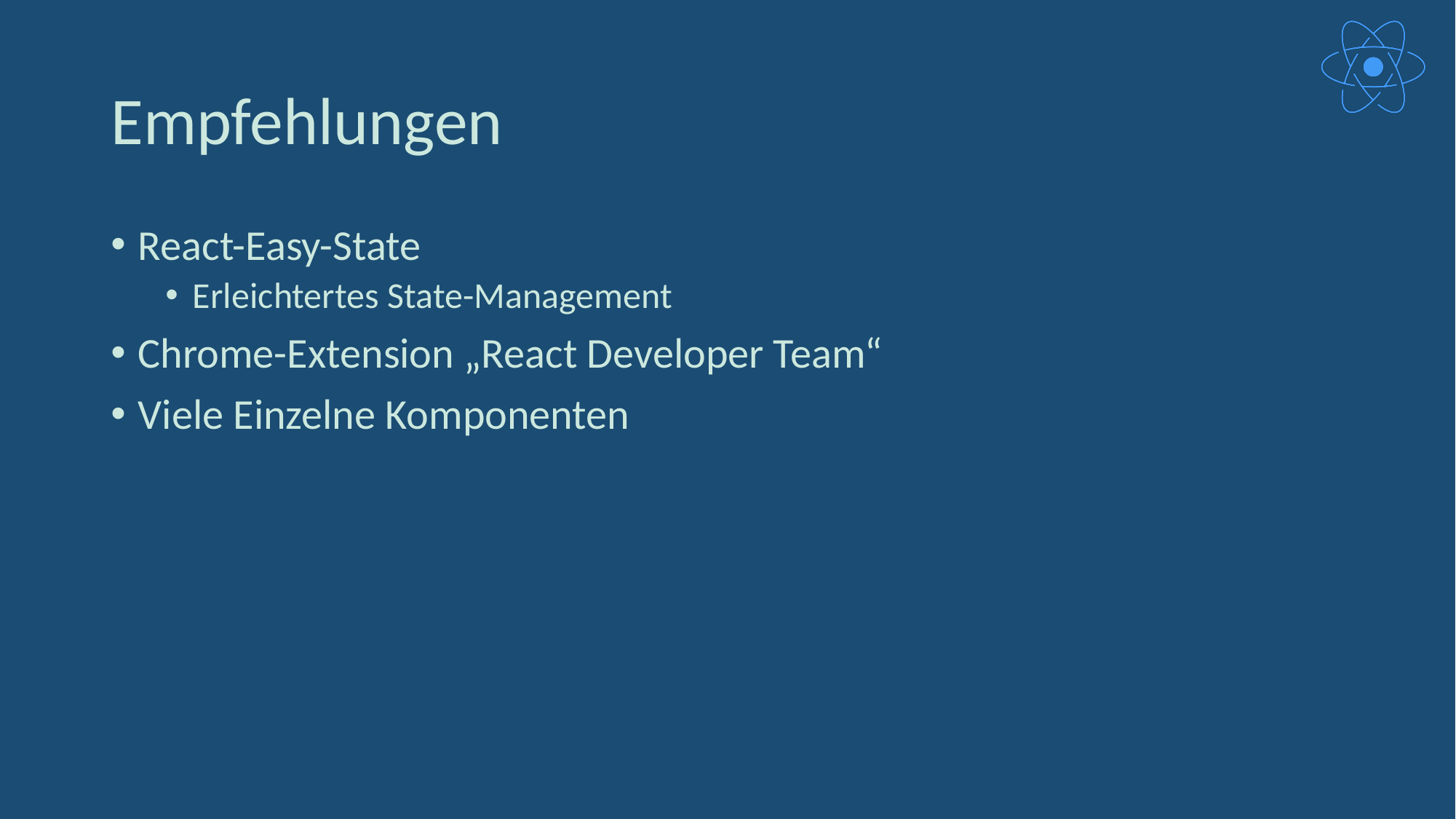

# Empfehlungen
React-Easy-State
Erleichtertes State-Management
Chrome-Extension „React Developer Team“
Viele Einzelne Komponenten